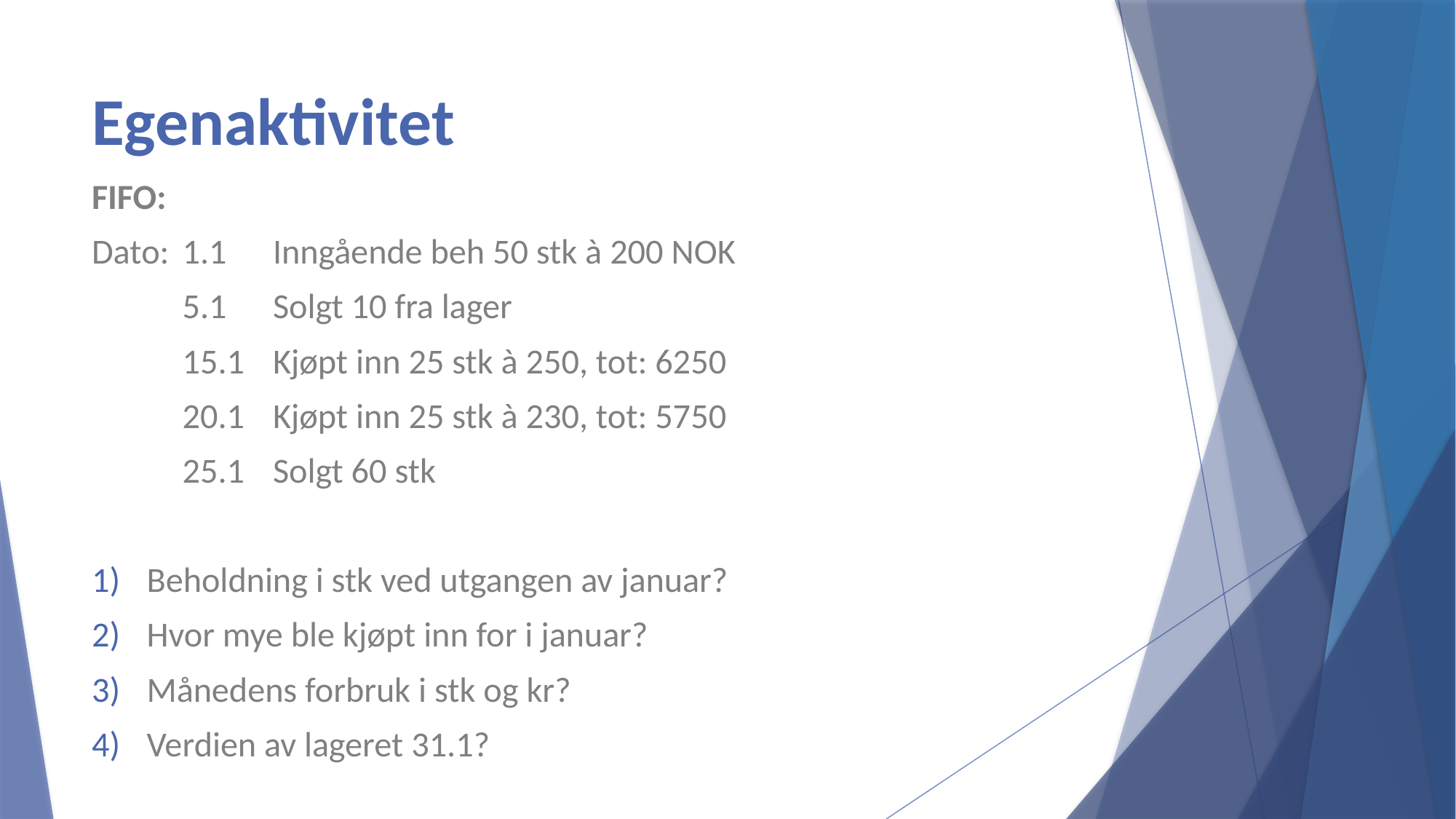

# Egenaktivitet
FIFO:
Dato: 	1.1 		Inngående beh 50 stk à 200 NOK
		5.1 		Solgt 10 fra lager
		15.1 		Kjøpt inn 25 stk à 250, tot: 6250
		20.1 		Kjøpt inn 25 stk à 230, tot: 5750
		25.1 		Solgt 60 stk

Beholdning i stk ved utgangen av januar?
Hvor mye ble kjøpt inn for i januar?
Månedens forbruk i stk og kr?
Verdien av lageret 31.1?